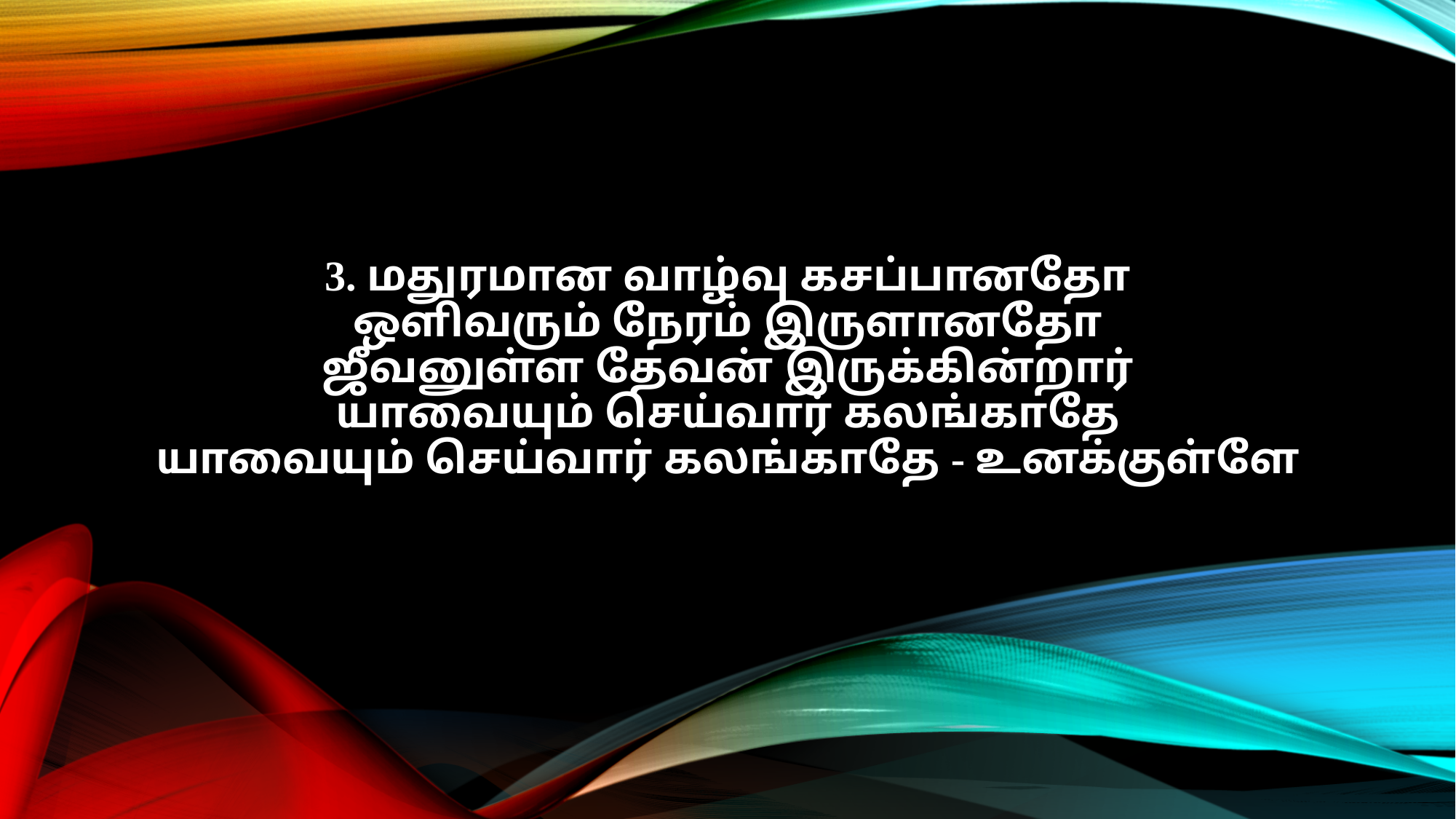

3. மதுரமான வாழ்வு கசப்பானதோ
ஒளிவரும் நேரம் இருளானதோ
ஜீவனுள்ள தேவன் இருக்கின்றார்
யாவையும் செய்வார் கலங்காதே
யாவையும் செய்வார் கலங்காதே - உனக்குள்ளே